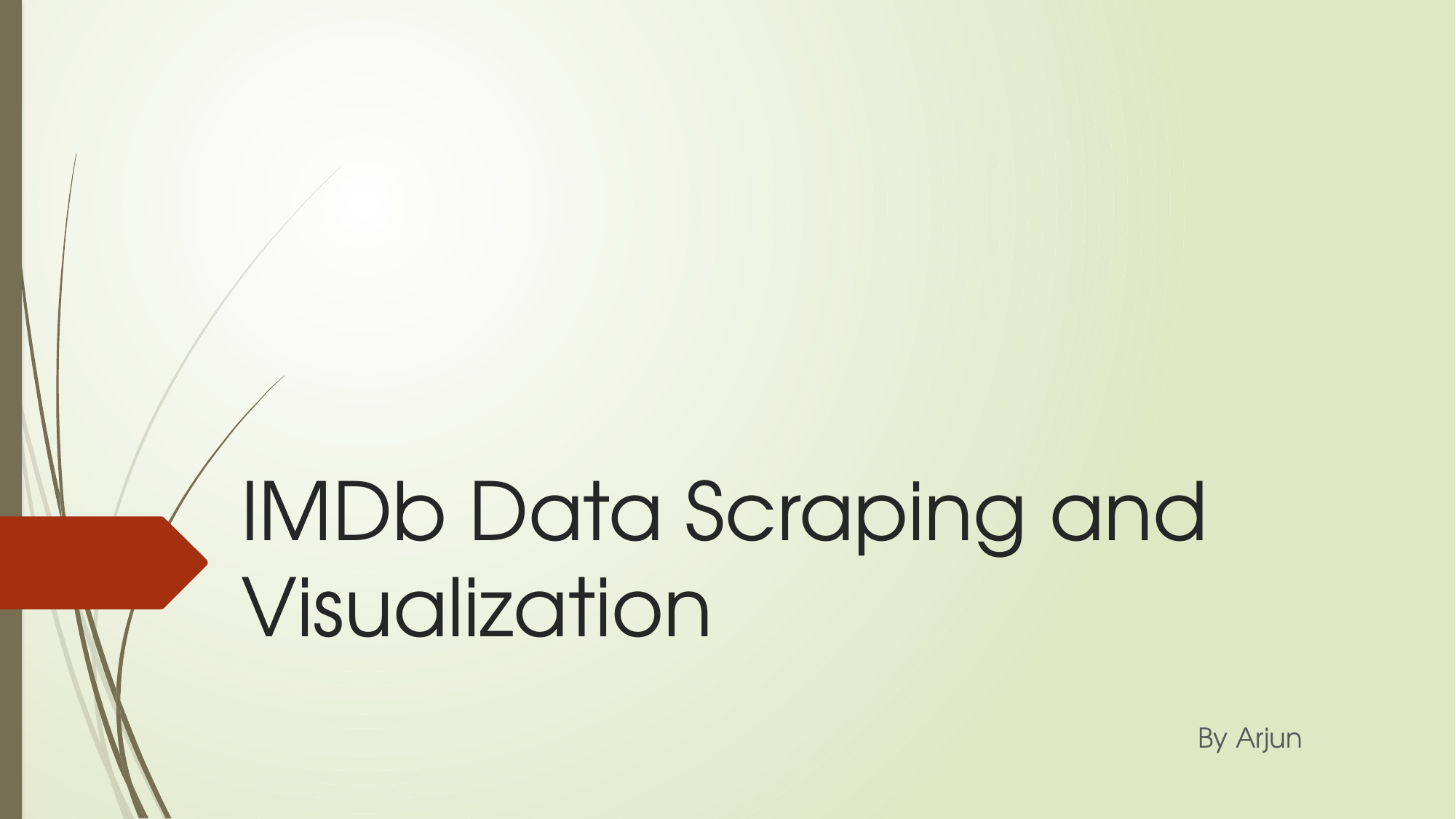

# IMDb Data Scraping and Visualization
By Arjun